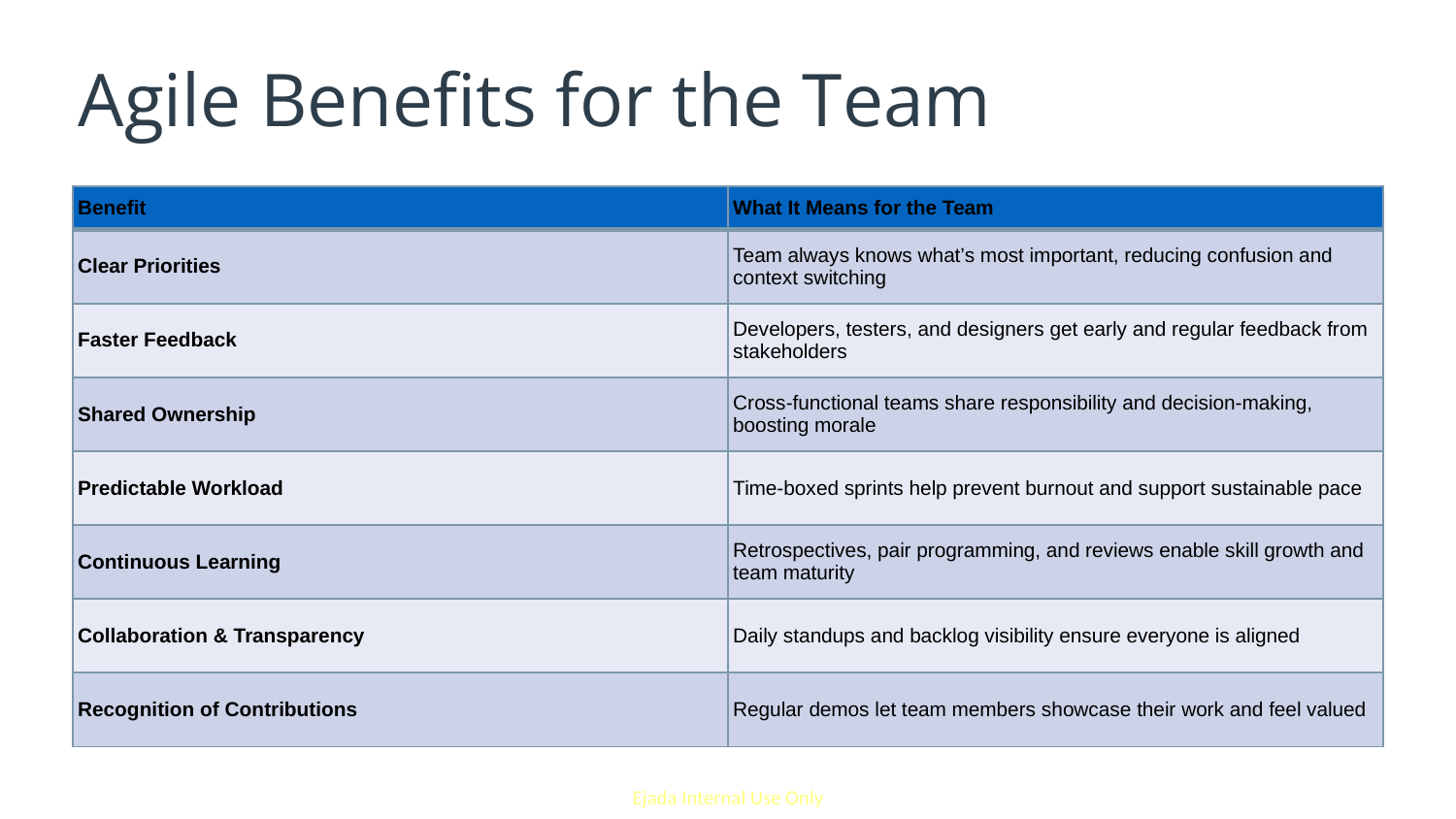

# Agile Benefits for the Team
| Benefit | What It Means for the Team |
| --- | --- |
| Clear Priorities | Team always knows what’s most important, reducing confusion and context switching |
| Faster Feedback | Developers, testers, and designers get early and regular feedback from stakeholders |
| Shared Ownership | Cross-functional teams share responsibility and decision-making, boosting morale |
| Predictable Workload | Time-boxed sprints help prevent burnout and support sustainable pace |
| Continuous Learning | Retrospectives, pair programming, and reviews enable skill growth and team maturity |
| Collaboration & Transparency | Daily standups and backlog visibility ensure everyone is aligned |
| Recognition of Contributions | Regular demos let team members showcase their work and feel valued |